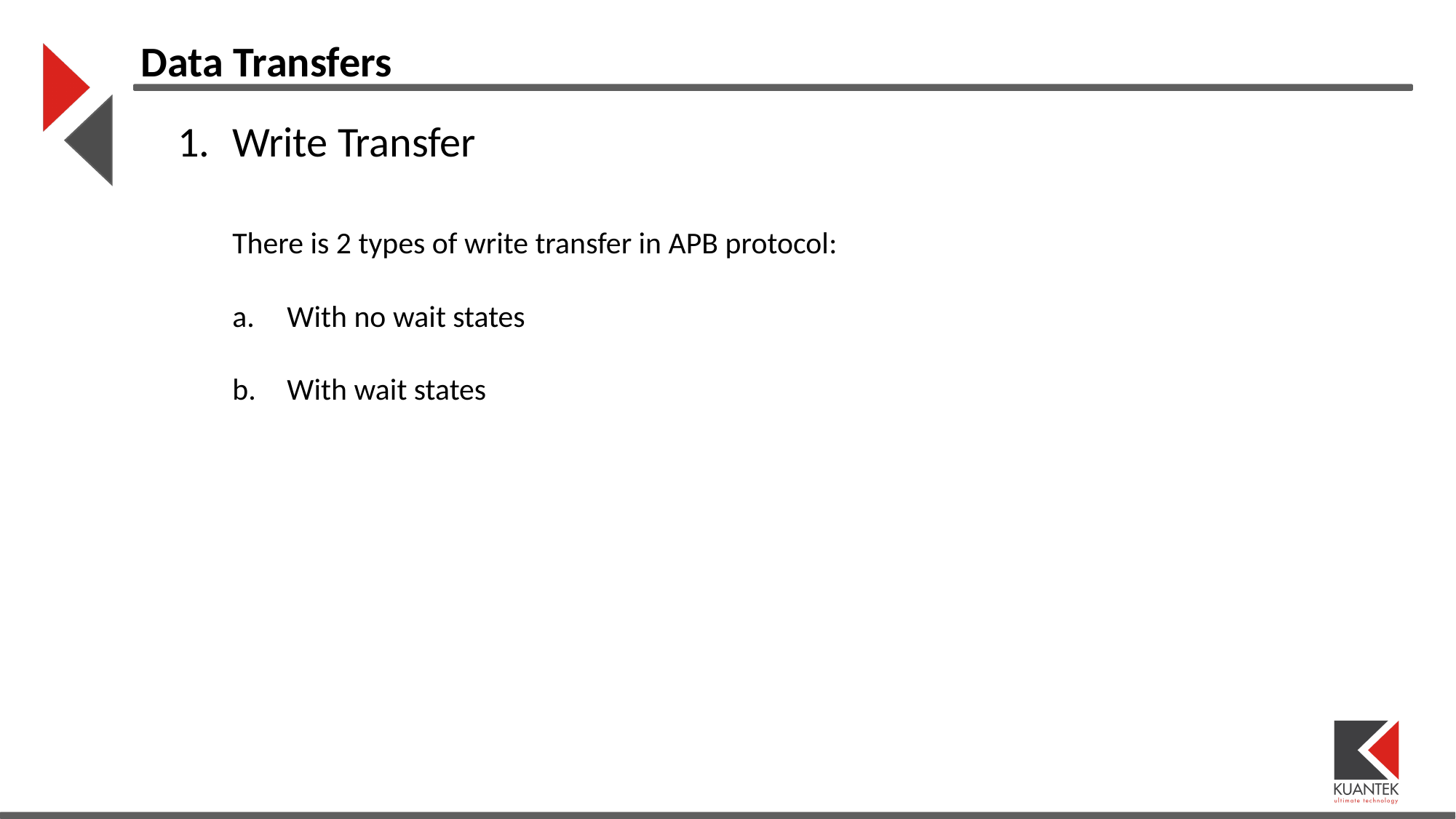

# Data Transfers
Write Transfer

There is 2 types of write transfer in APB protocol:
With no wait states
With wait states